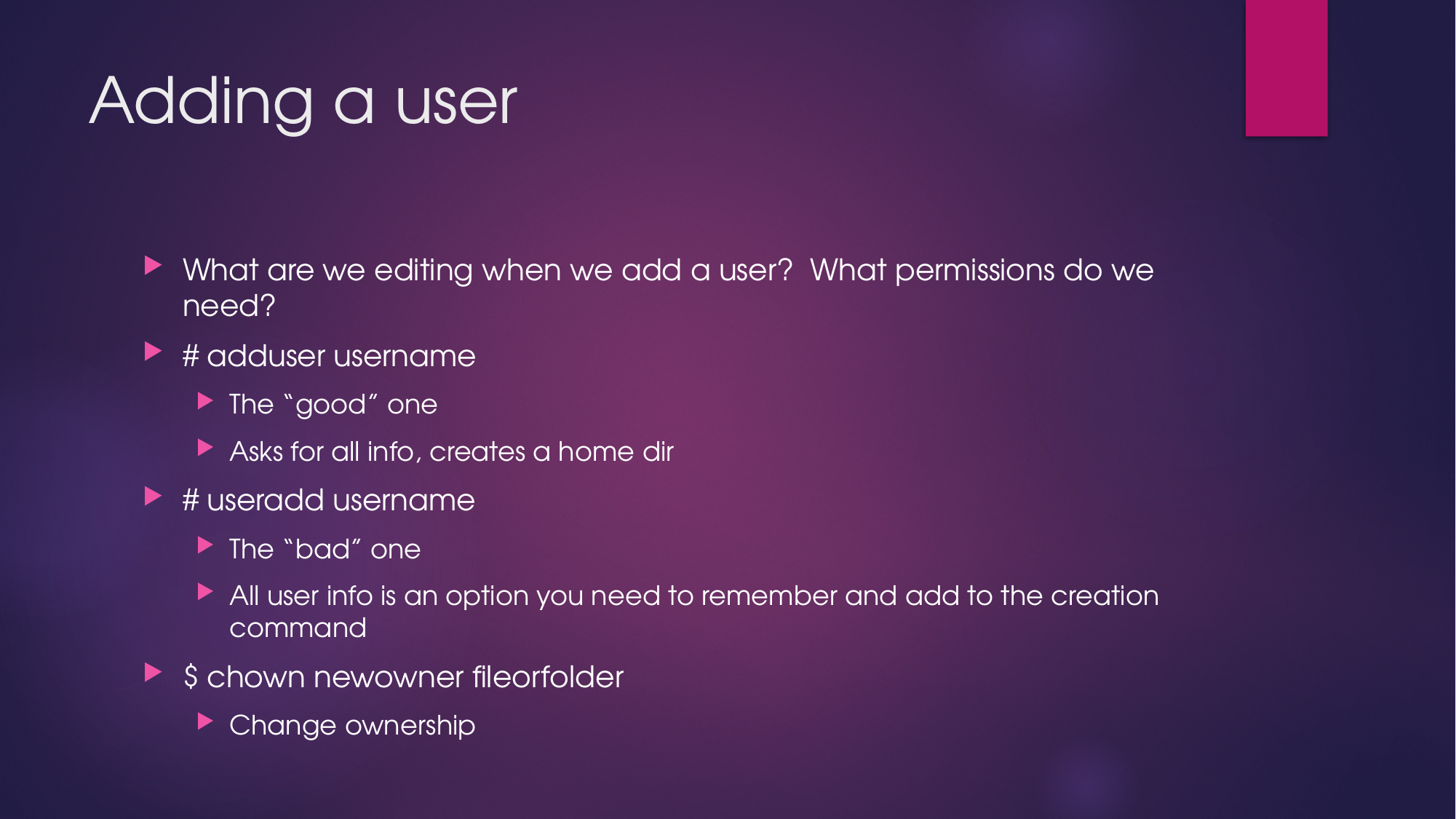

# Adding a user
What are we editing when we add a user?  What permissions do we need?
# adduser username
The “good” one
Asks for all info, creates a home dir
# useradd username
The “bad” one
All user info is an option you need to remember and add to the creation command
$ chown newowner fileorfolder
Change ownership